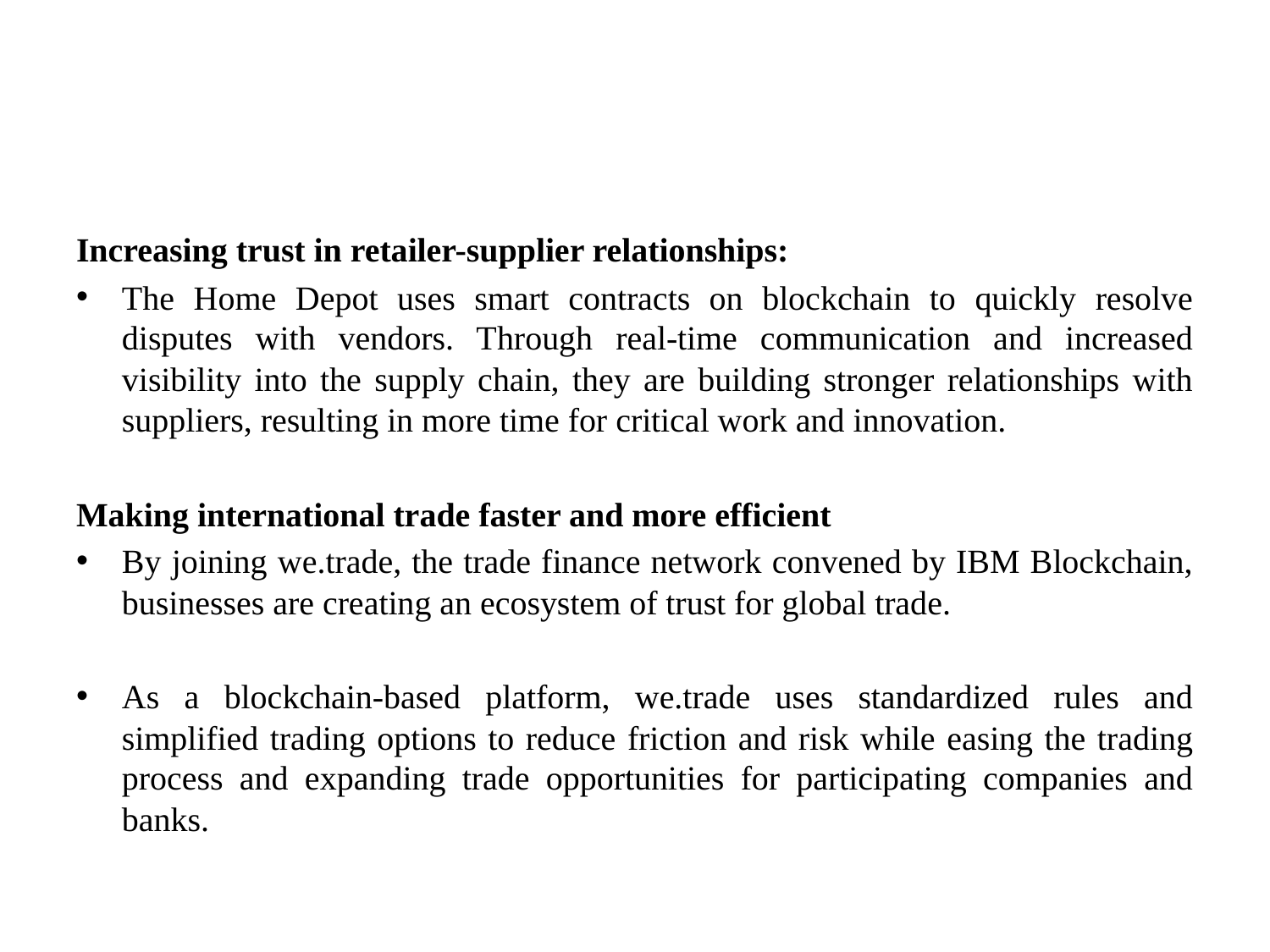

#
Increasing trust in retailer-supplier relationships:
The Home Depot uses smart contracts on blockchain to quickly resolve disputes with vendors. Through real-time communication and increased visibility into the supply chain, they are building stronger relationships with suppliers, resulting in more time for critical work and innovation.

Making international trade faster and more efficient
By joining we.trade, the trade finance network convened by IBM Blockchain, businesses are creating an ecosystem of trust for global trade.

As a blockchain-based platform, we.trade uses standardized rules and simplified trading options to reduce friction and risk while easing the trading process and expanding trade opportunities for participating companies and banks.